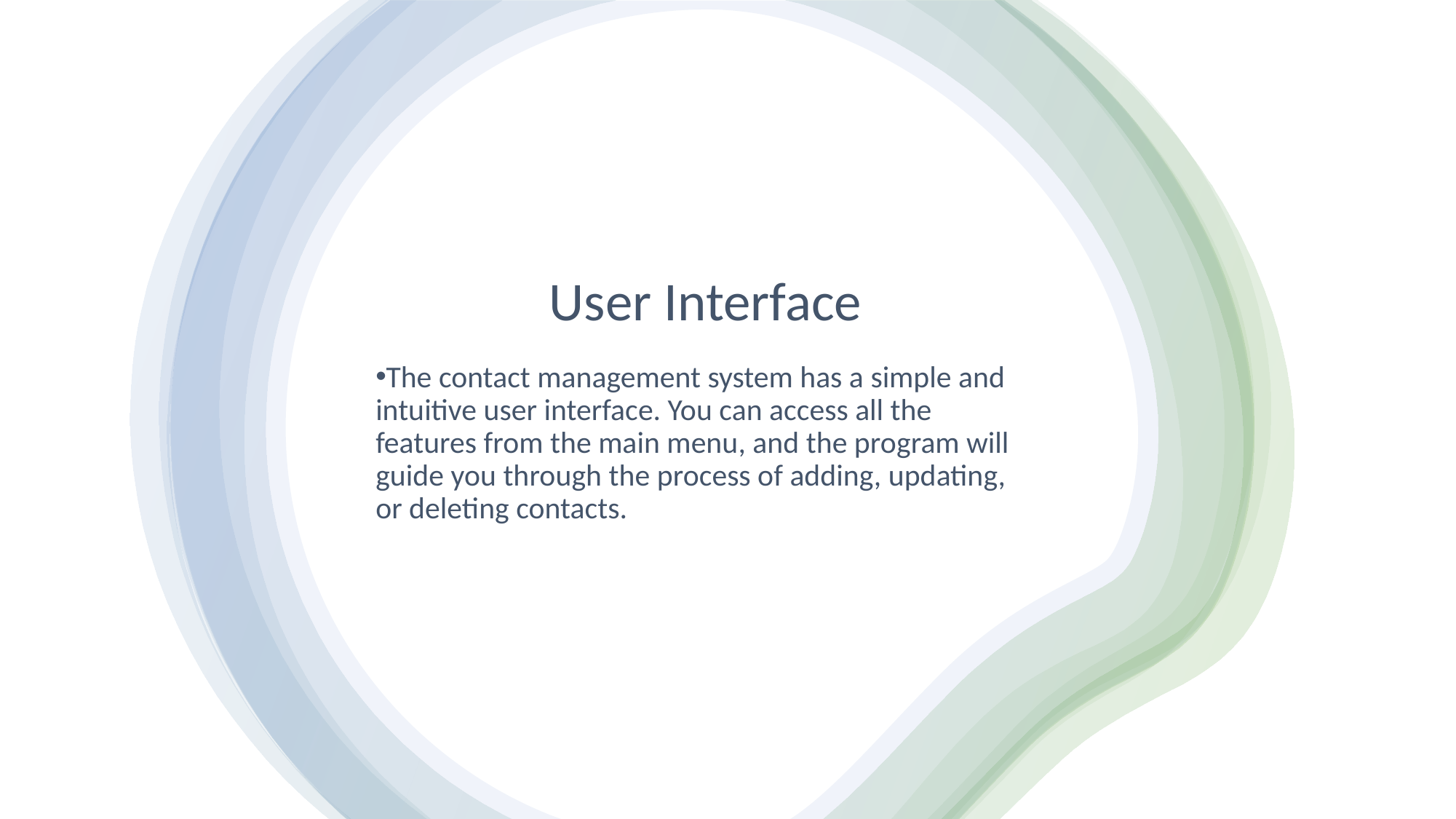

# User Interface
The contact management system has a simple and intuitive user interface. You can access all the features from the main menu, and the program will guide you through the process of adding, updating, or deleting contacts.